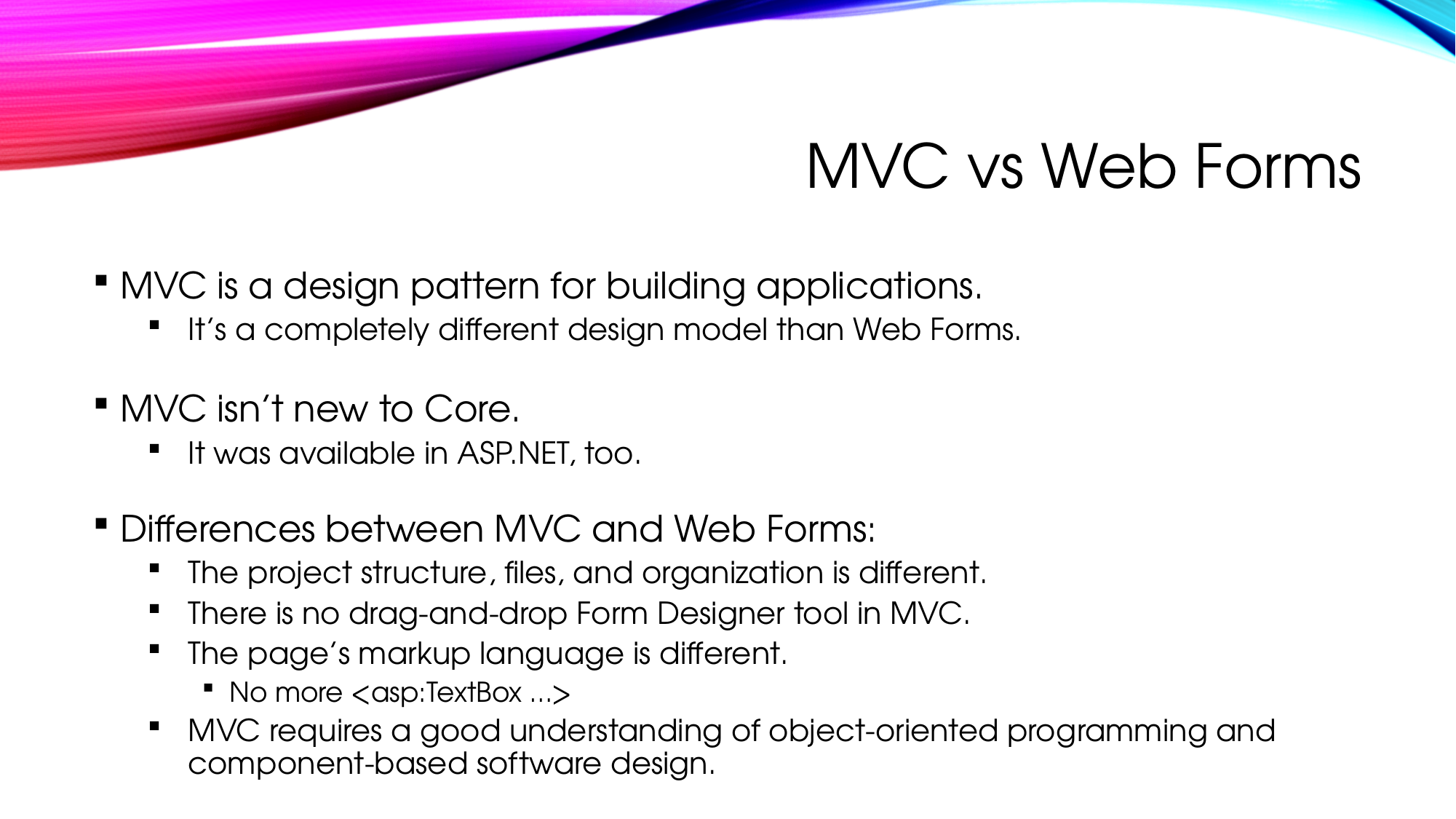

# MVC vs Web Forms
MVC is a design pattern for building applications.
It’s a completely different design model than Web Forms.

MVC isn’t new to Core.
It was available in ASP.NET, too.

Differences between MVC and Web Forms:
The project structure, files, and organization is different.
There is no drag-and-drop Form Designer tool in MVC.
The page’s markup language is different.
No more <asp:TextBox …>
MVC requires a good understanding of object-oriented programming and component-based software design.